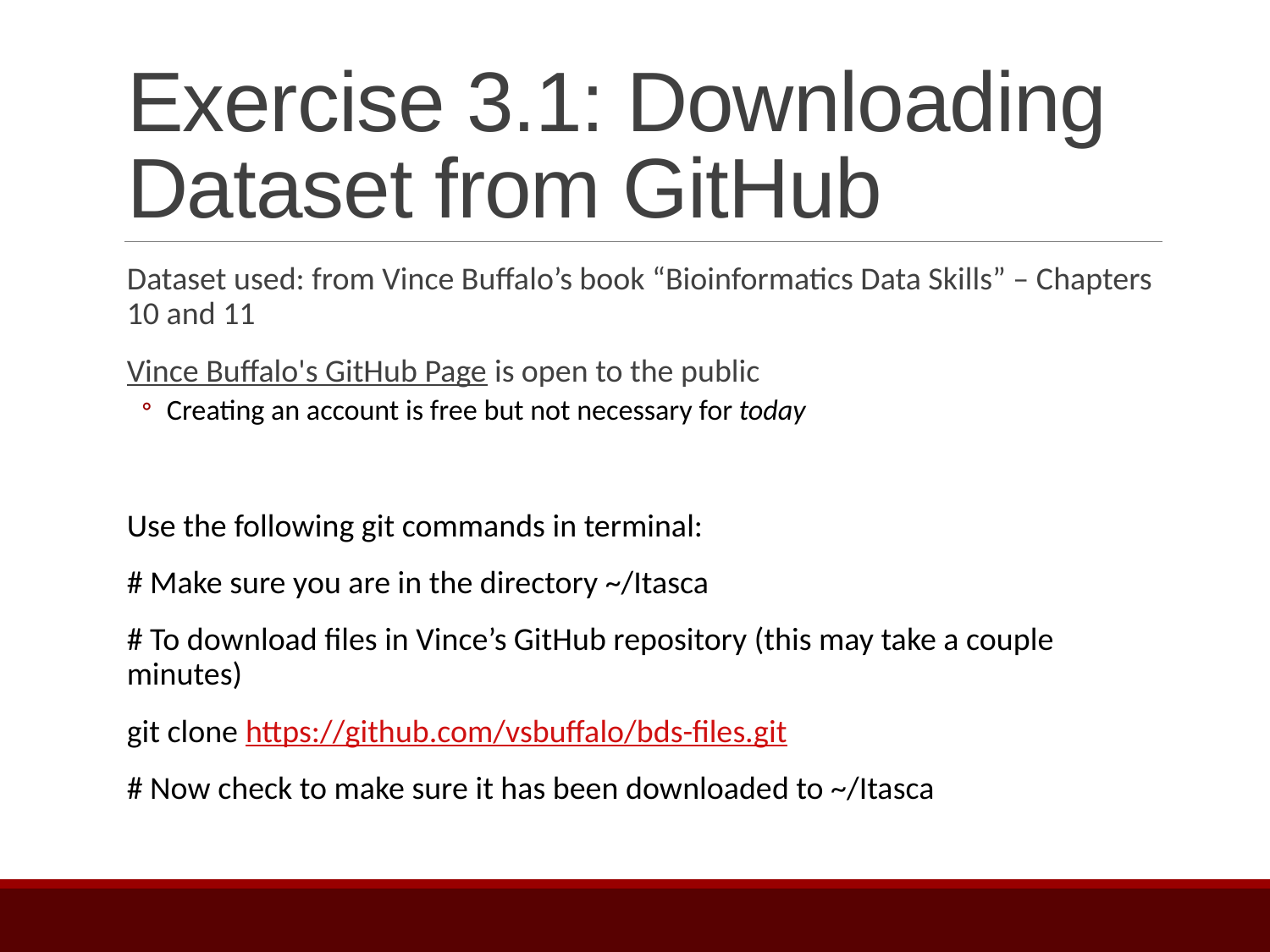

# Exercise 3.1: Downloading Dataset from GitHub
Dataset used: from Vince Buffalo’s book “Bioinformatics Data Skills” – Chapters 10 and 11
Vince Buffalo's GitHub Page is open to the public
Creating an account is free but not necessary for today

Use the following git commands in terminal:
# Make sure you are in the directory ~/Itasca
# To download files in Vince’s GitHub repository (this may take a couple minutes)
git clone https://github.com/vsbuffalo/bds-files.git
# Now check to make sure it has been downloaded to ~/Itasca